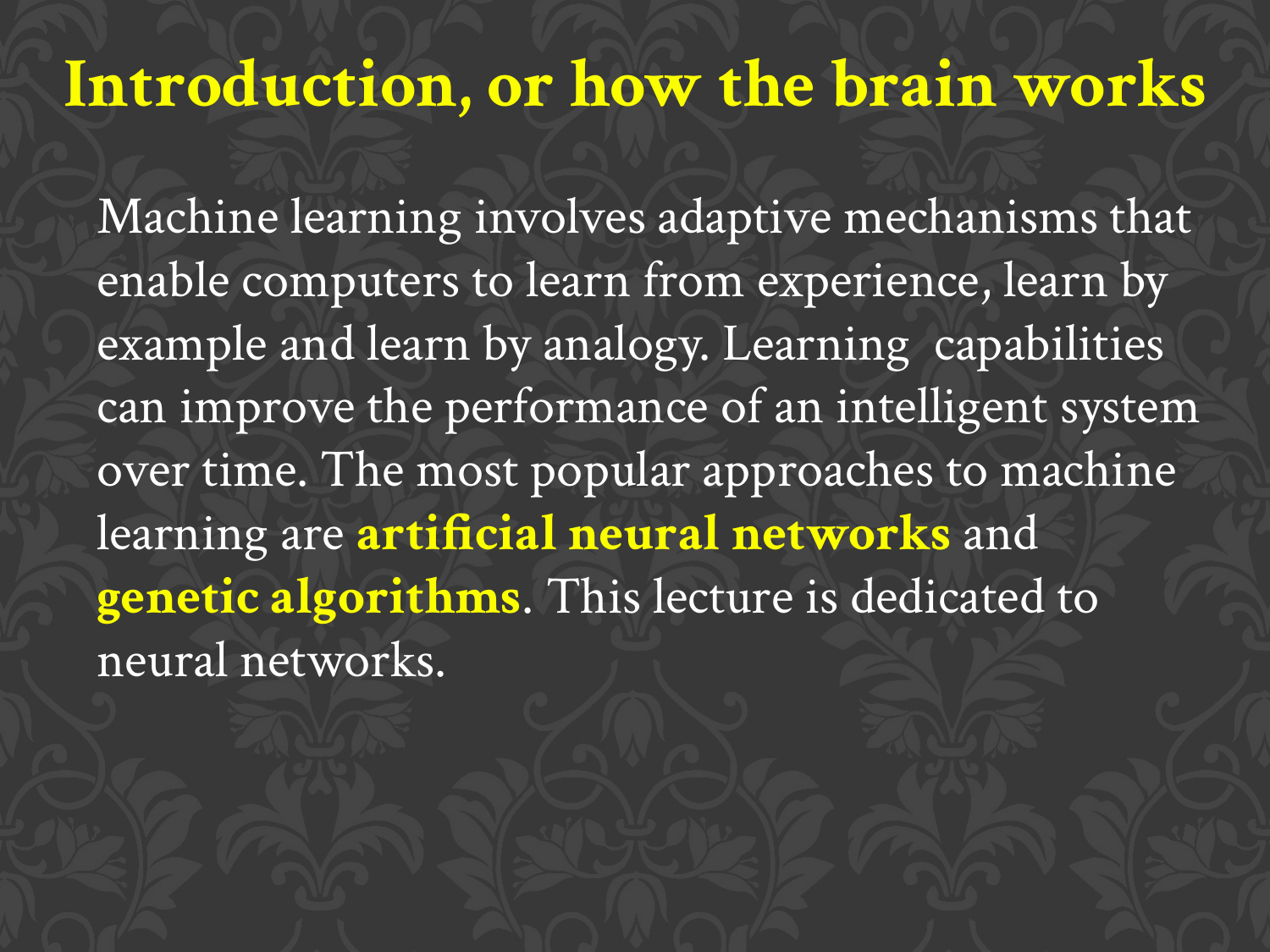

Introduction, or how the brain works
Machine learning involves adaptive mechanisms that enable computers to learn from experience, learn by example and learn by analogy. Learning  capabilities can improve the performance of an intelligent system over time. The most popular approaches to machine learning are artificial neural networks and genetic algorithms. This lecture is dedicated to neural networks.